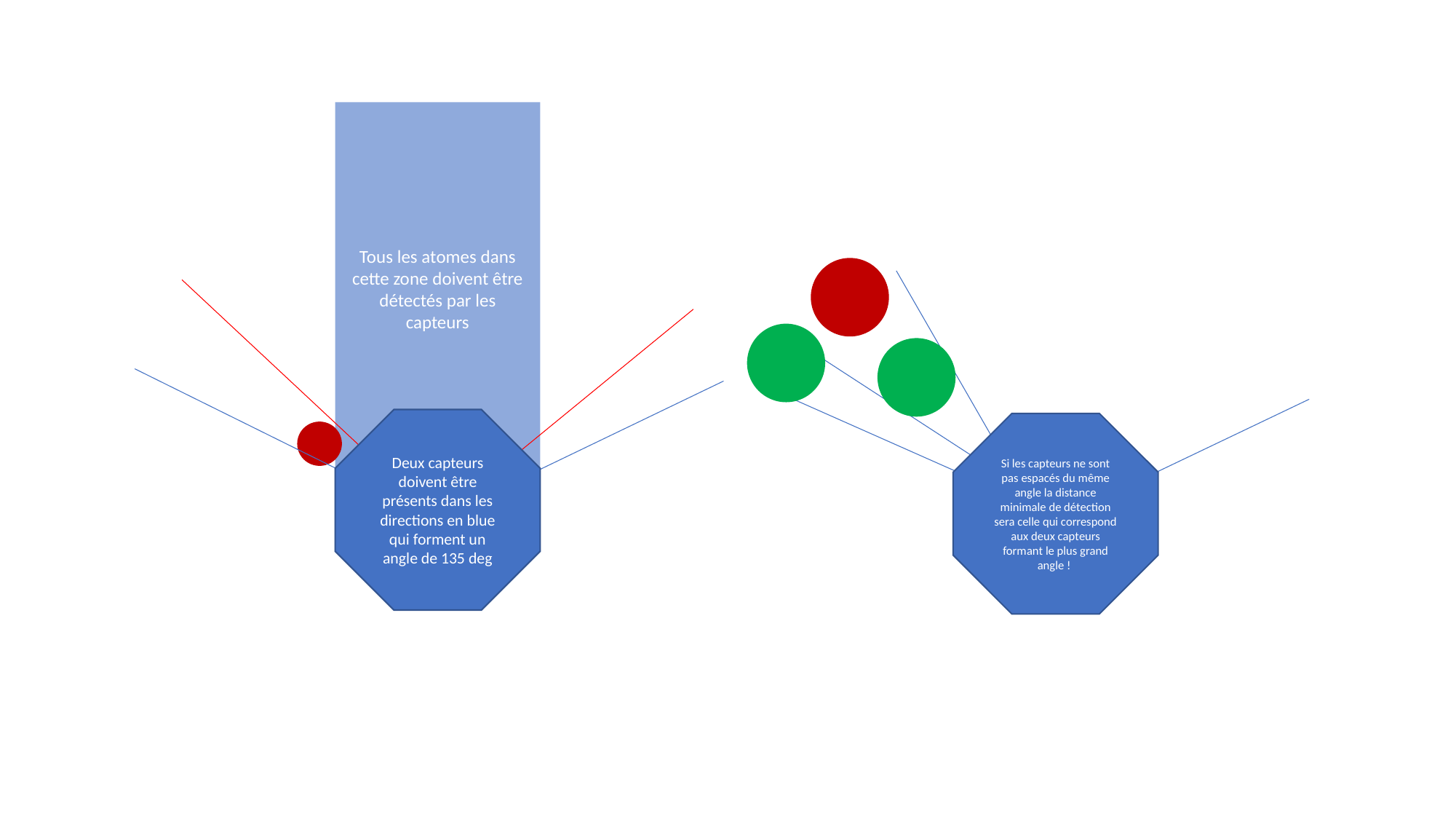

Tous les atomes dans cette zone doivent être détectés par les capteurs

Deux capteurs doivent être présents dans les directions en blue qui forment un angle de 135 deg
Si les capteurs ne sont pas espacés du même angle la distance minimale de détection sera celle qui correspond aux deux capteurs formant le plus grand angle !